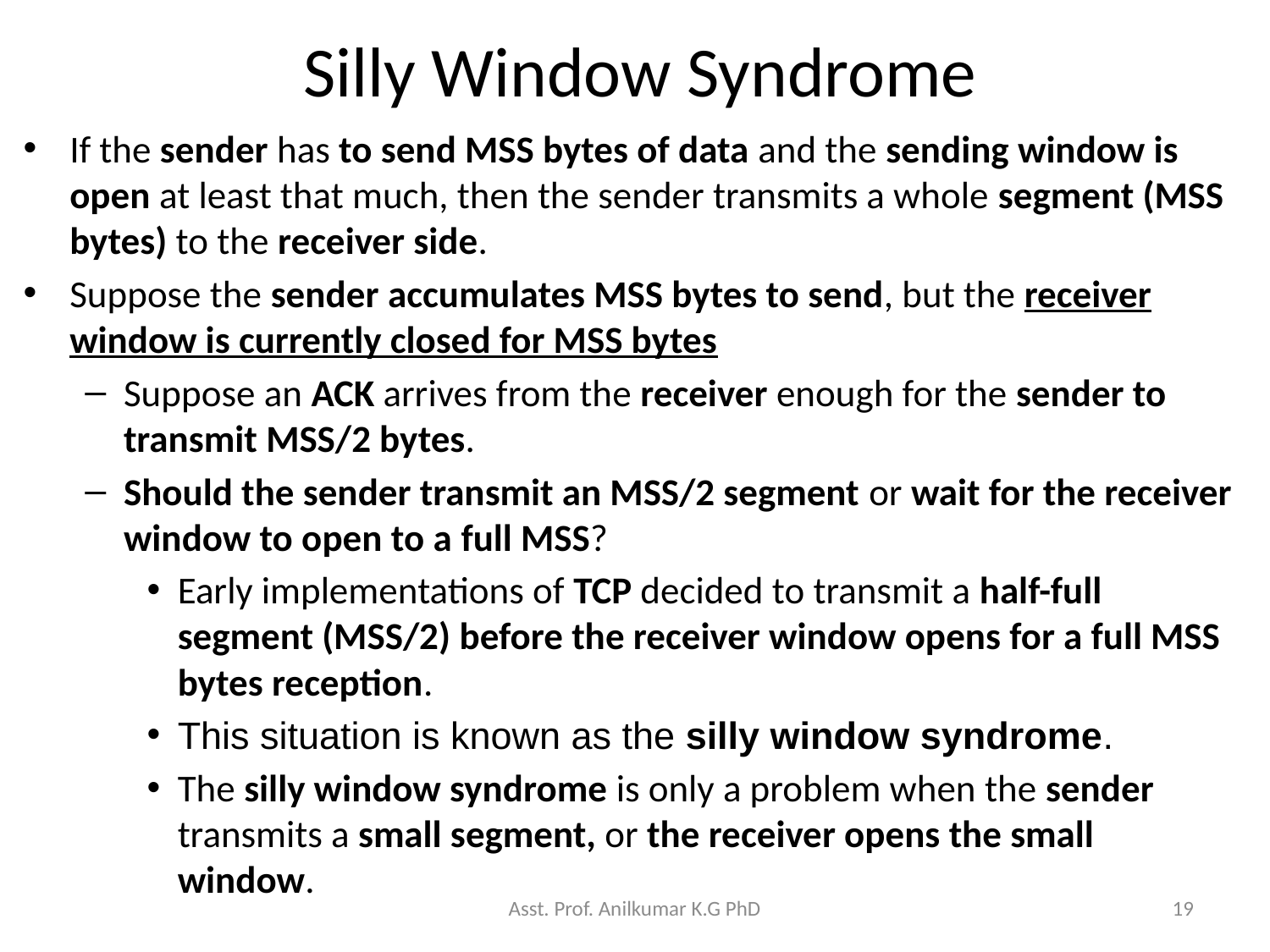

# Silly Window Syndrome
If the sender has to send MSS bytes of data and the sending window is open at least that much, then the sender transmits a whole segment (MSS bytes) to the receiver side.
Suppose the sender accumulates MSS bytes to send, but the receiver window is currently closed for MSS bytes
Suppose an ACK arrives from the receiver enough for the sender to transmit MSS/2 bytes.
Should the sender transmit an MSS/2 segment or wait for the receiver window to open to a full MSS?
Early implementations of TCP decided to transmit a half-full segment (MSS/2) before the receiver window opens for a full MSS bytes reception.
This situation is known as the silly window syndrome.
The silly window syndrome is only a problem when the sender transmits a small segment, or the receiver opens the small window.
Asst. Prof. Anilkumar K.G PhD
19